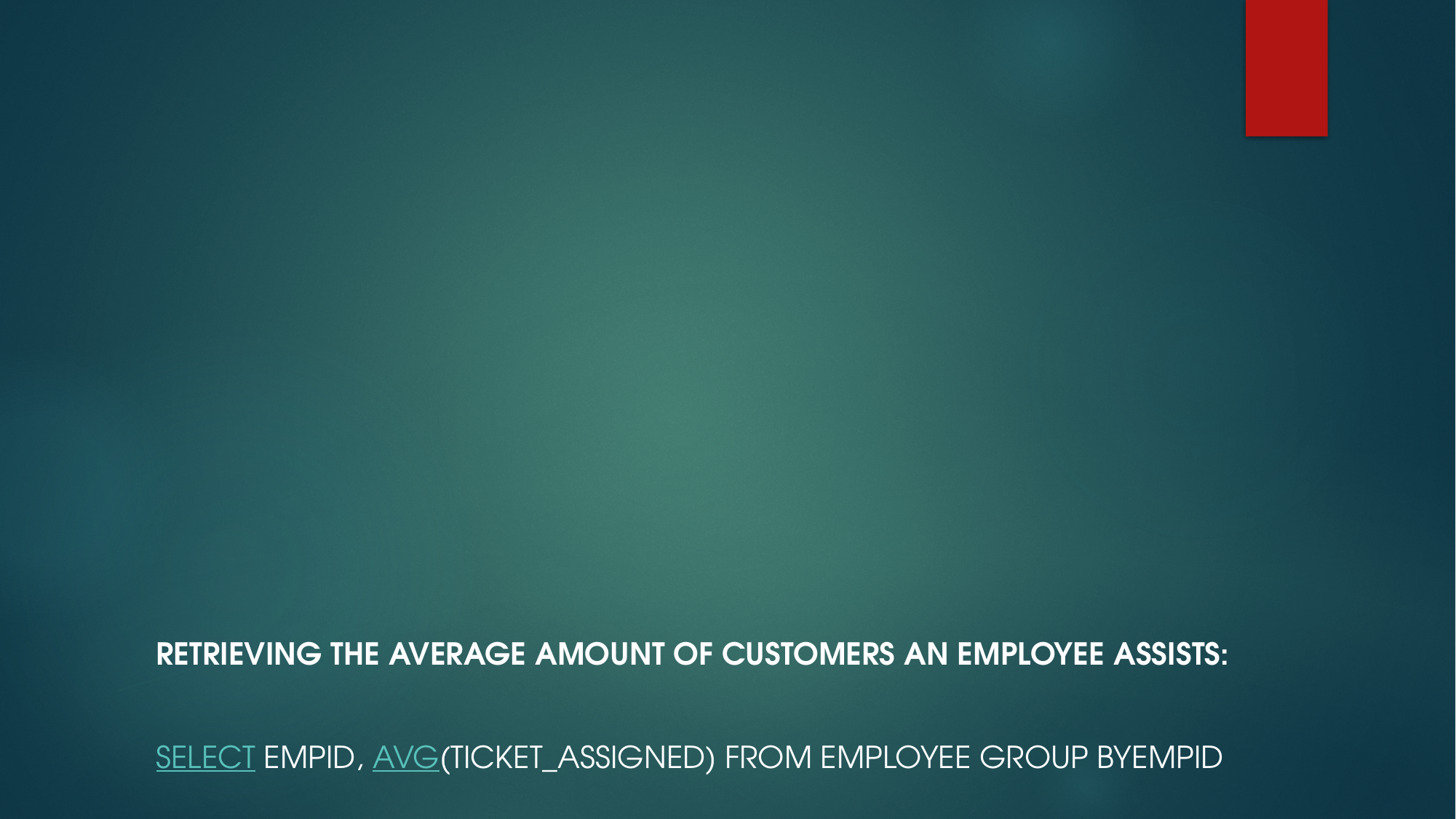

Retrieving the average amount of customers an employee assists:

SELECT EMPID, AVG(ticket_assigned) FROM employee GROUP BYEMPID